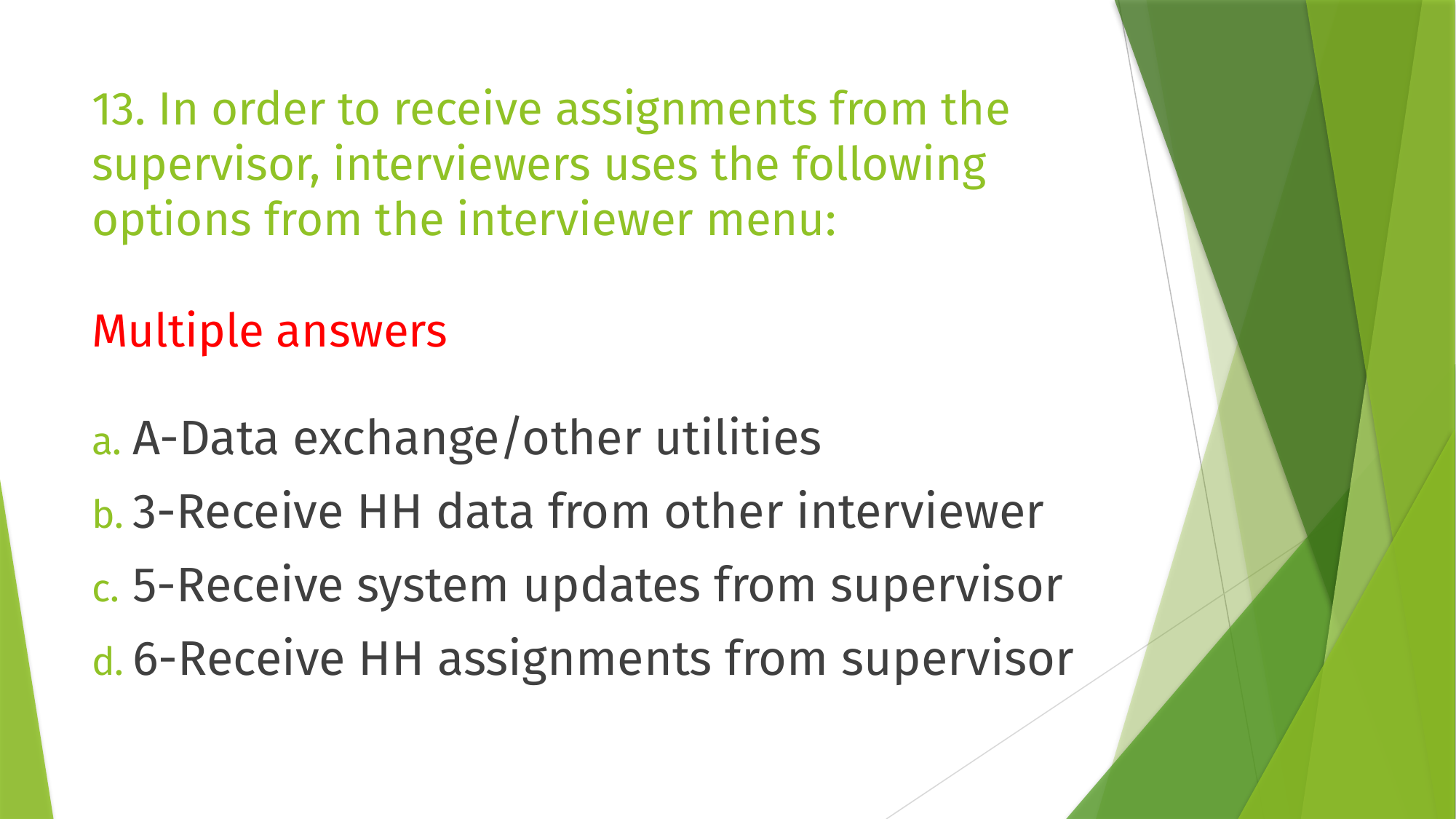

# 13. In order to receive assignments from the supervisor, interviewers uses the following options from the interviewer menu: Multiple answers
A-Data exchange/other utilities
3-Receive HH data from other interviewer
5-Receive system updates from supervisor
6-Receive HH assignments from supervisor